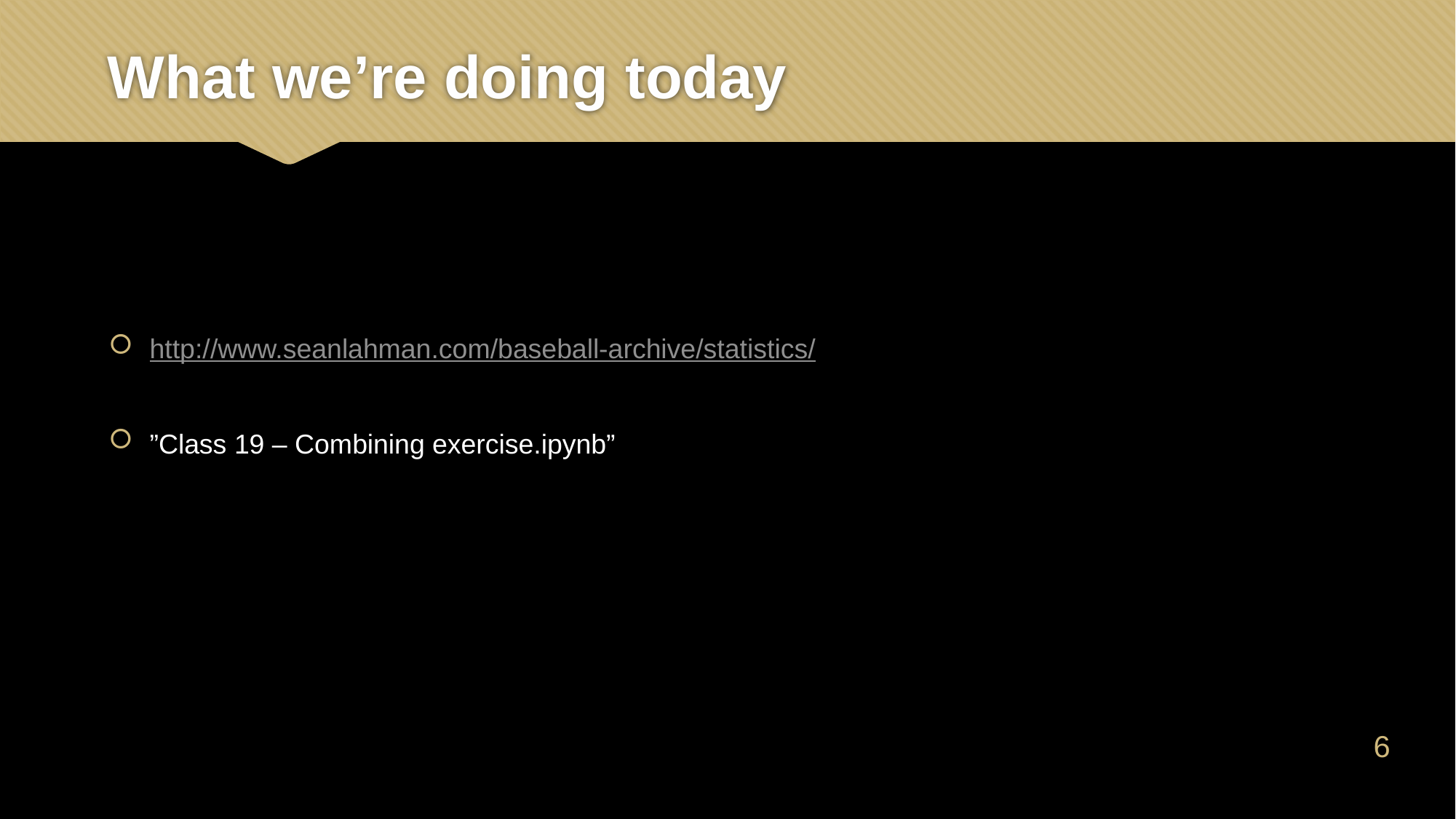

# What we’re doing today
http://www.seanlahman.com/baseball-archive/statistics/

”Class 19 – Combining exercise.ipynb”

6